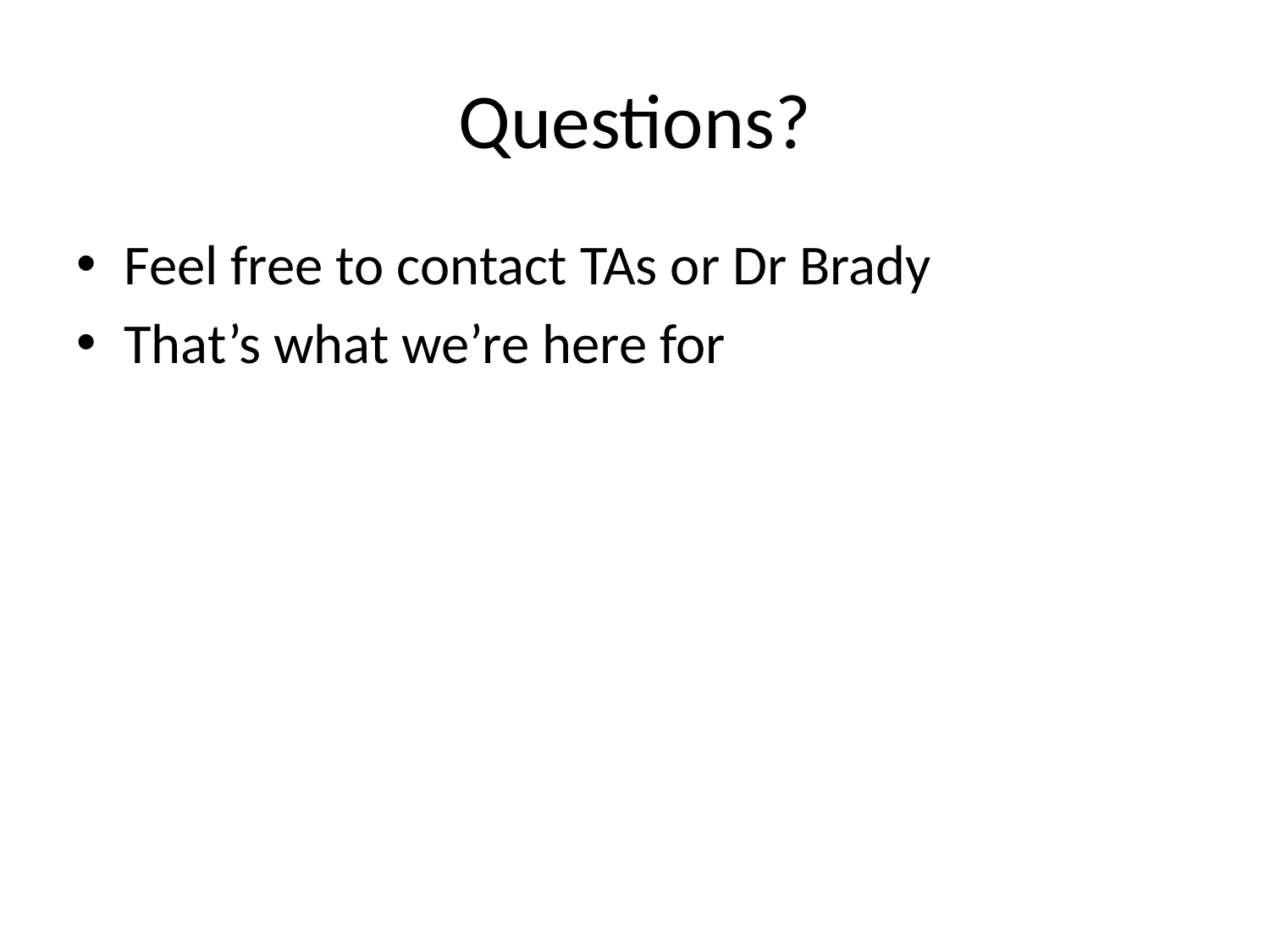

# Questions?
Feel free to contact TAs or Dr Brady
That’s what we’re here for